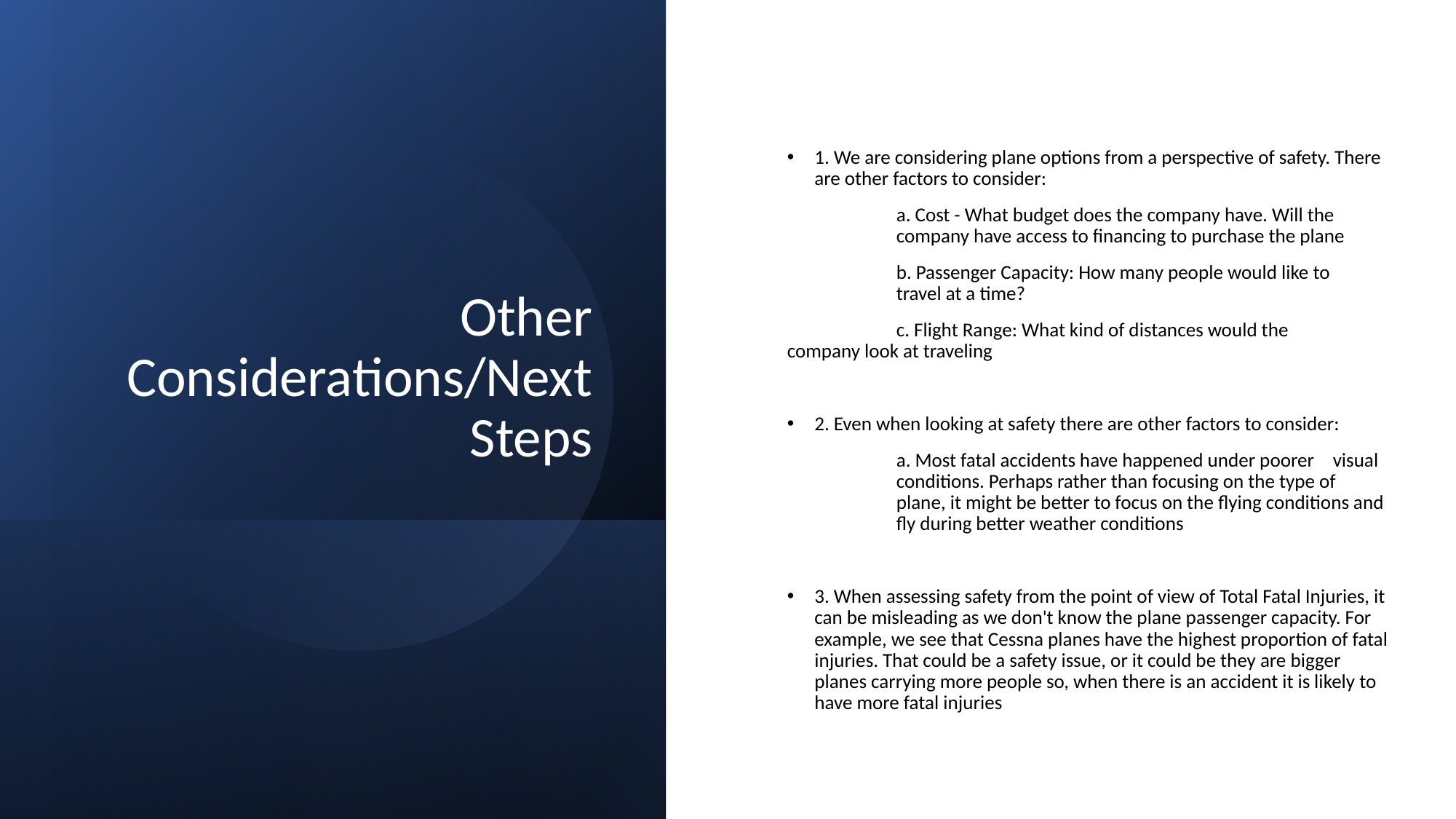

# Other Considerations/Next Steps

1. We are considering plane options from a perspective of safety. There are other factors to consider:
    	a. Cost - What budget does the company have. Will the 	company have access to financing to purchase the plane
    	b. Passenger Capacity: How many people would like to                 	travel at a time?
    	c. Flight Range: What kind of distances would the 	company look at traveling

2. Even when looking at safety there are other factors to consider:
    	a. Most fatal accidents have happened under poorer 	visual 	conditions. Perhaps rather than focusing on the type of 	plane, it might be better to focus on the flying conditions and 	fly during better weather conditions

3. When assessing safety from the point of view of Total Fatal Injuries, it can be misleading as we don't know the plane passenger capacity. For example, we see that Cessna planes have the highest proportion of fatal injuries. That could be a safety issue, or it could be they are bigger planes carrying more people so, when there is an accident it is likely to have more fatal injuries